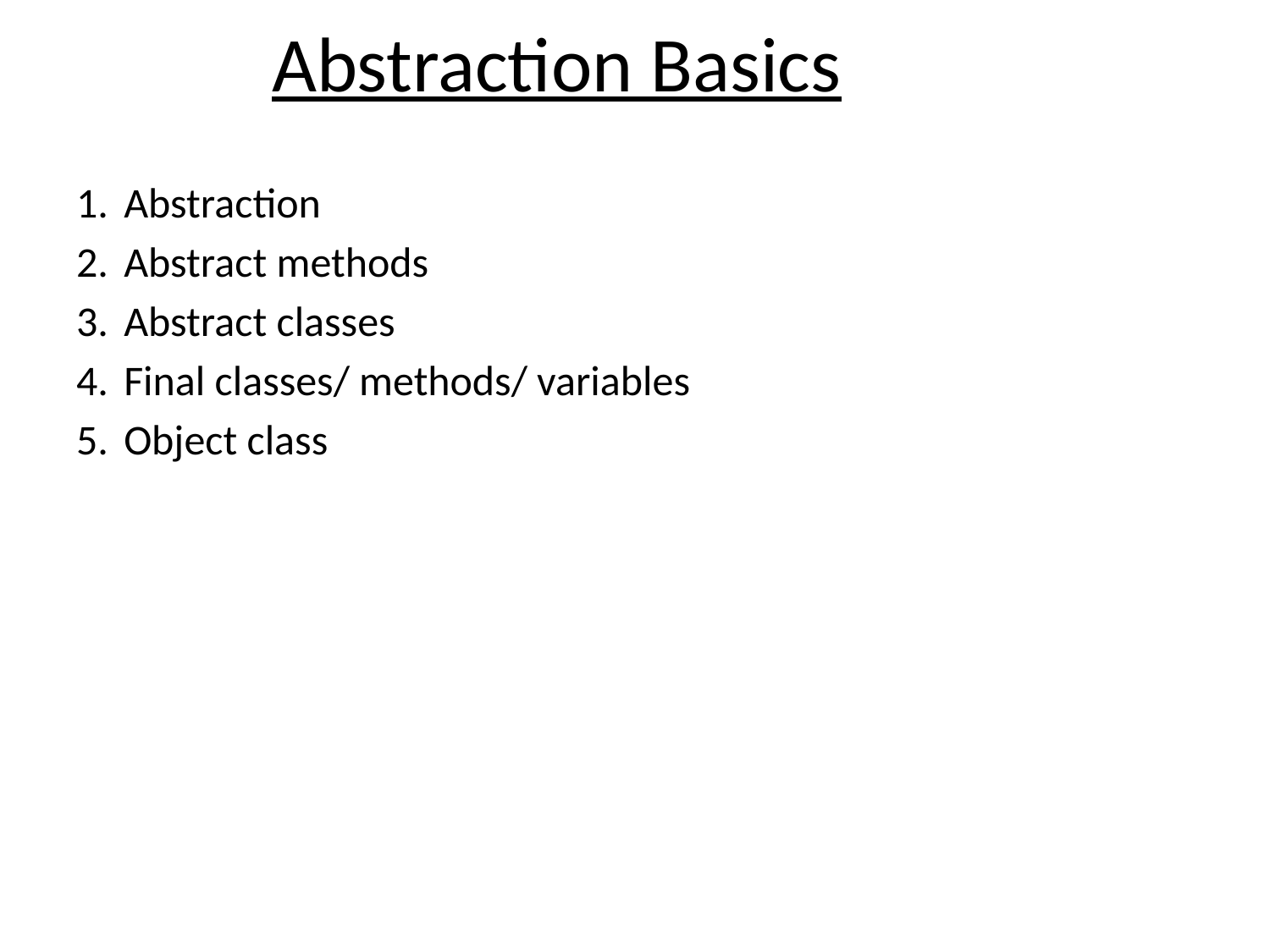

# Abstraction Basics
Abstraction
Abstract methods
Abstract classes
Final classes/ methods/ variables
Object class